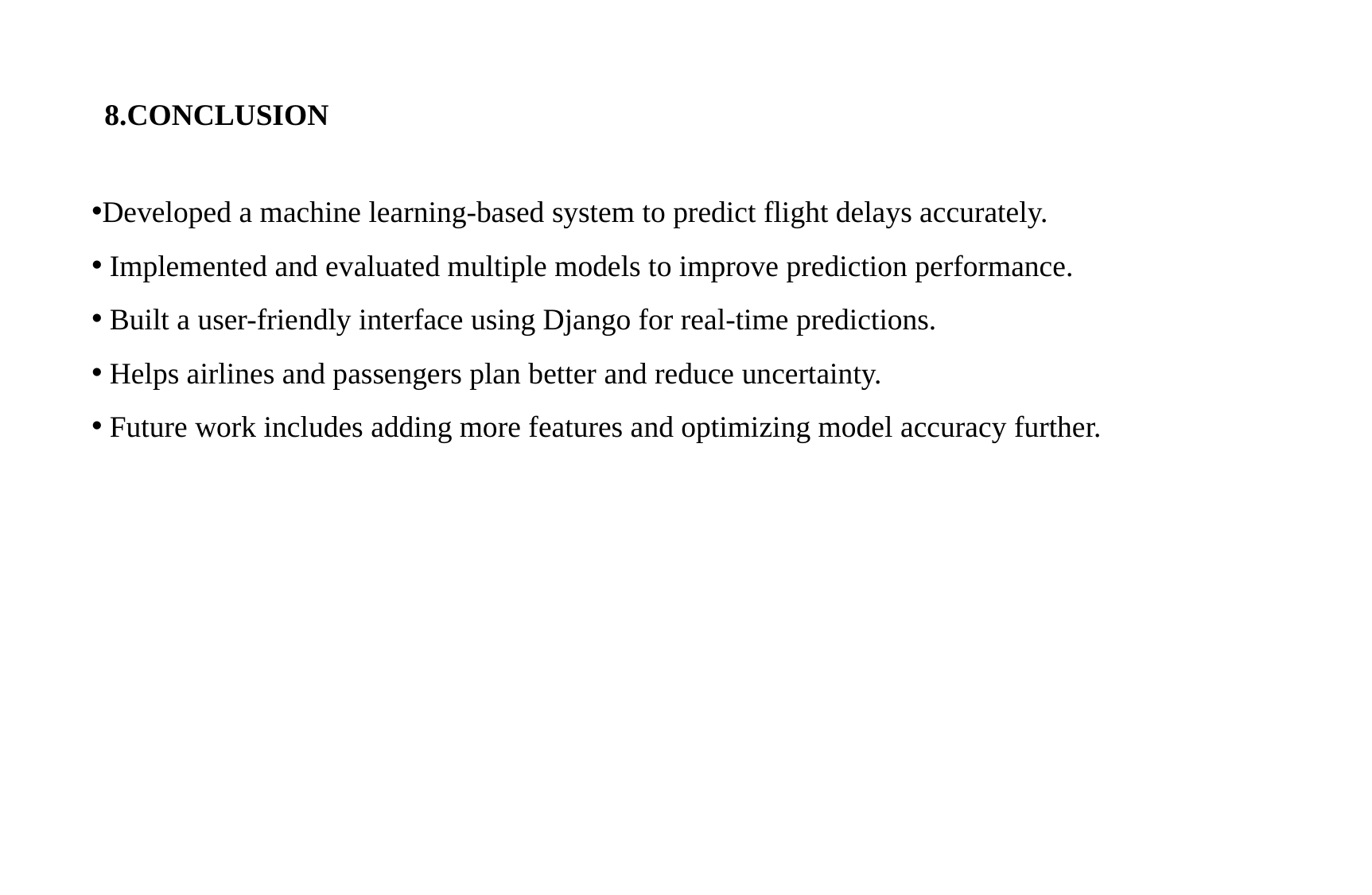

8.CONCLUSION
Developed a machine learning-based system to predict flight delays accurately.
 Implemented and evaluated multiple models to improve prediction performance.
 Built a user-friendly interface using Django for real-time predictions.
 Helps airlines and passengers plan better and reduce uncertainty.
 Future work includes adding more features and optimizing model accuracy further.